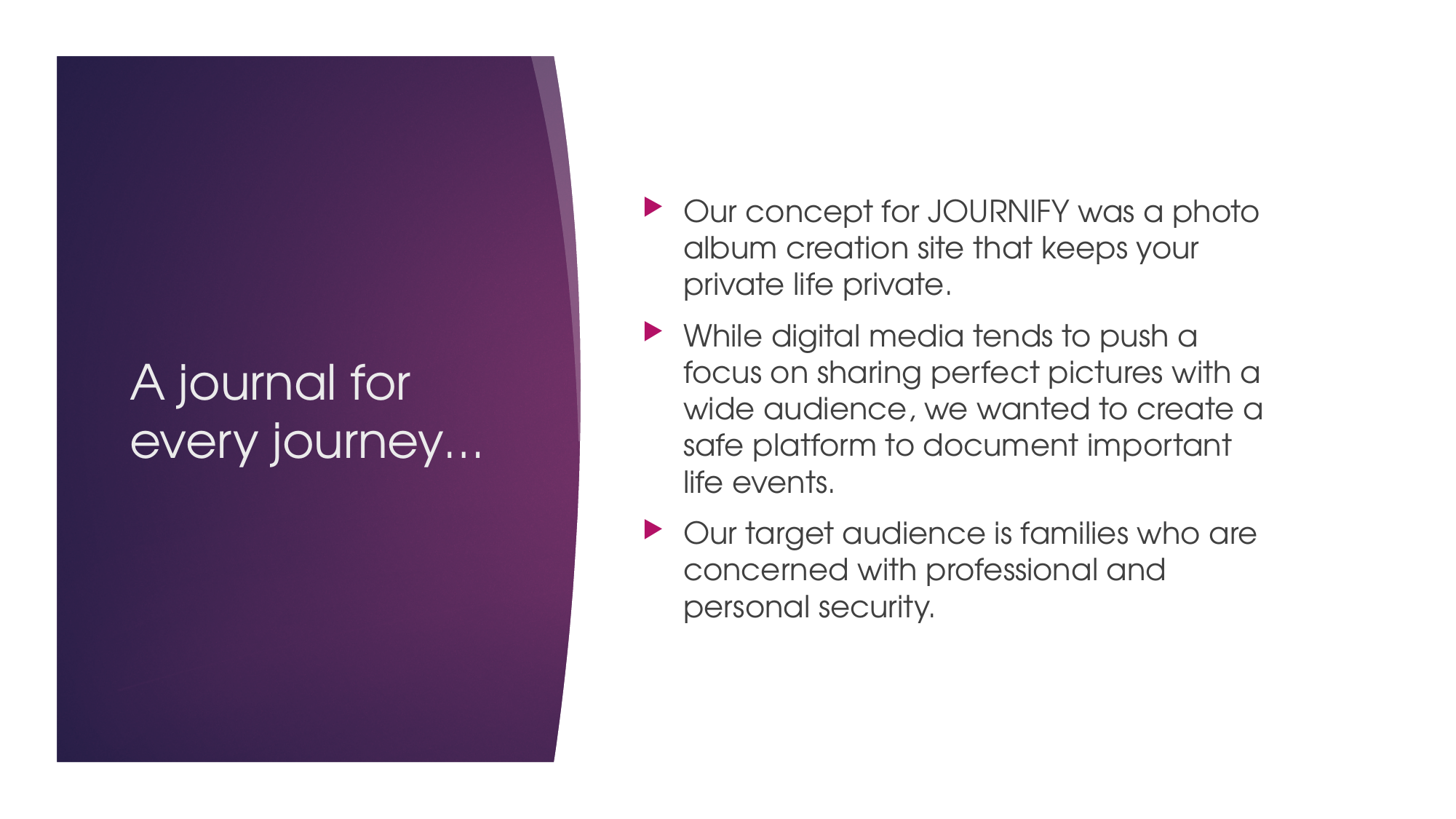

Our concept for JOURNIFY was a photo album creation site that keeps your private life private.
While digital media tends to push a focus on sharing perfect pictures with a wide audience, we wanted to create a safe platform to document important life events.
Our target audience is families who are concerned with professional and personal security.
# A journal for every journey…